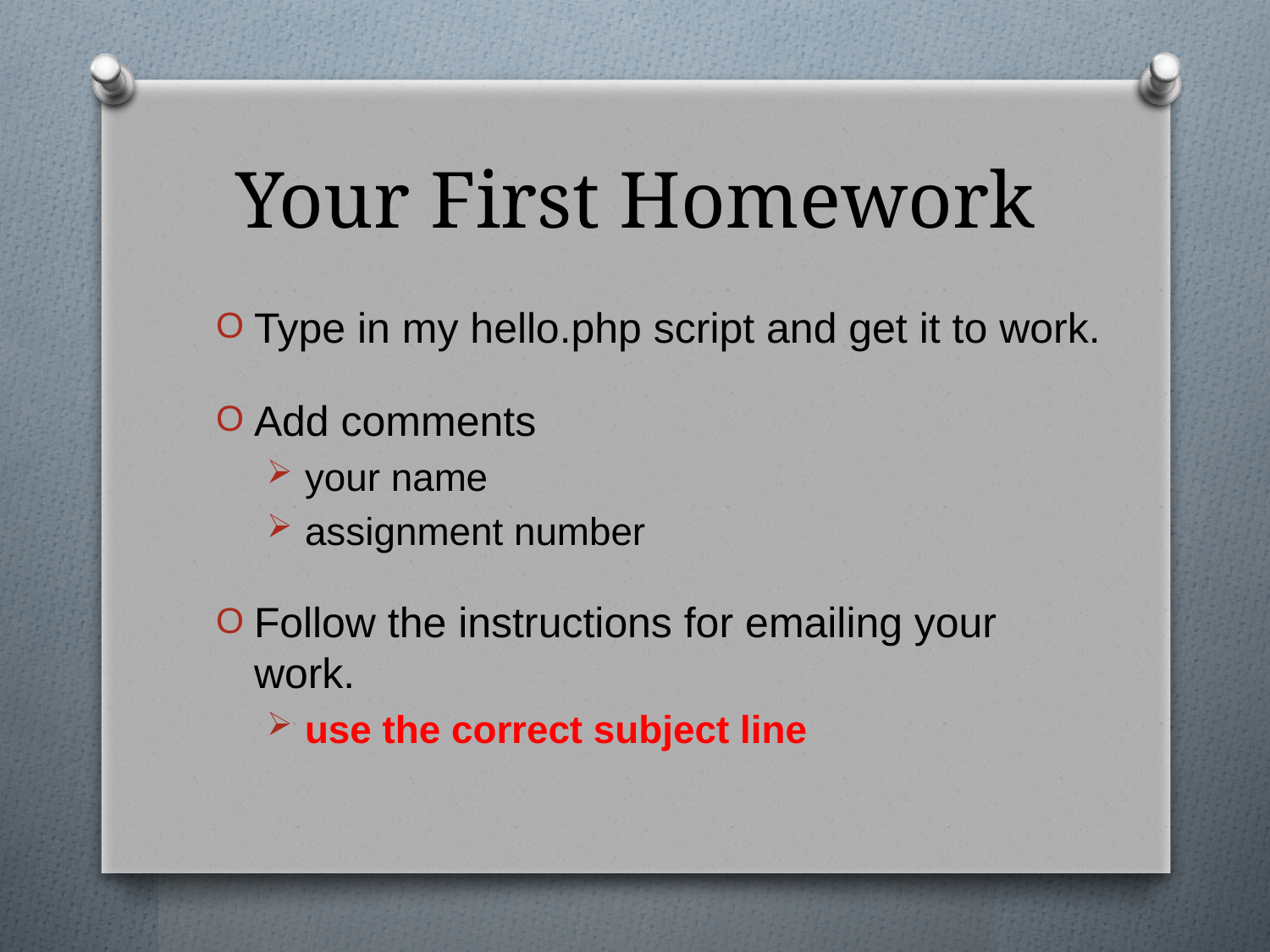

# Your First Homework
Type in my hello.php script and get it to work.
Add comments
your name
assignment number
Follow the instructions for emailing your work.
use the correct subject line